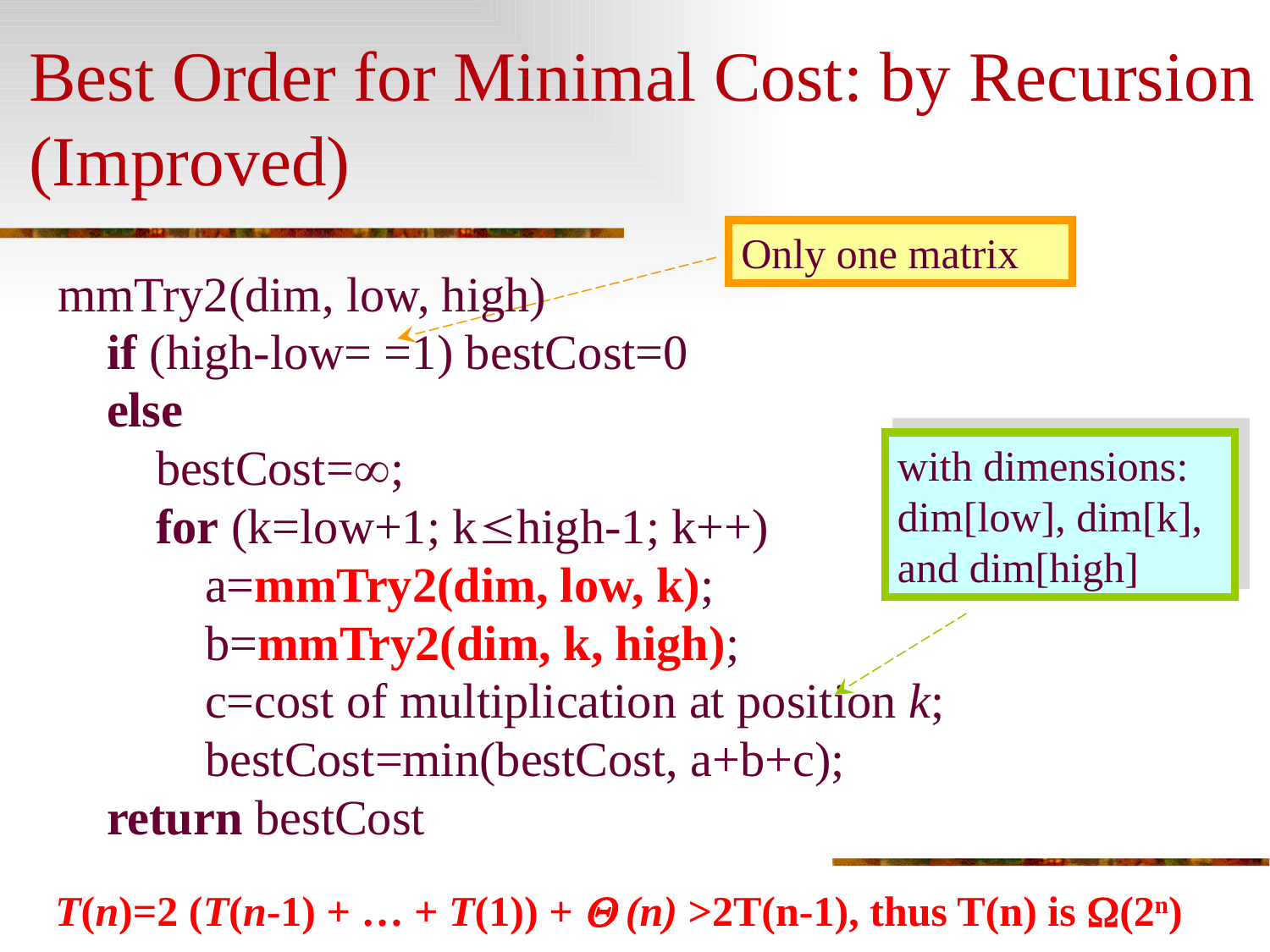

# Best Order for Minimal Cost: by Recursion (Improved)
Only one matrix
mmTry2(dim, low, high)
    if (high-low= =1) bestCost=0
    else
        bestCost=∞;
        for (k=low+1; k≤high-1; k++)
            a=mmTry2(dim, low, k);
            b=mmTry2(dim, k, high);
            c=cost of multiplication at position k;
            bestCost=min(bestCost, a+b+c);
    return bestCost

with dimensions: dim[low], dim[k], and dim[high]

T(n)=2 (T(n-1) + … + T(1)) + Θ (n) >2T(n-1), thus T(n) is Ω(2n)